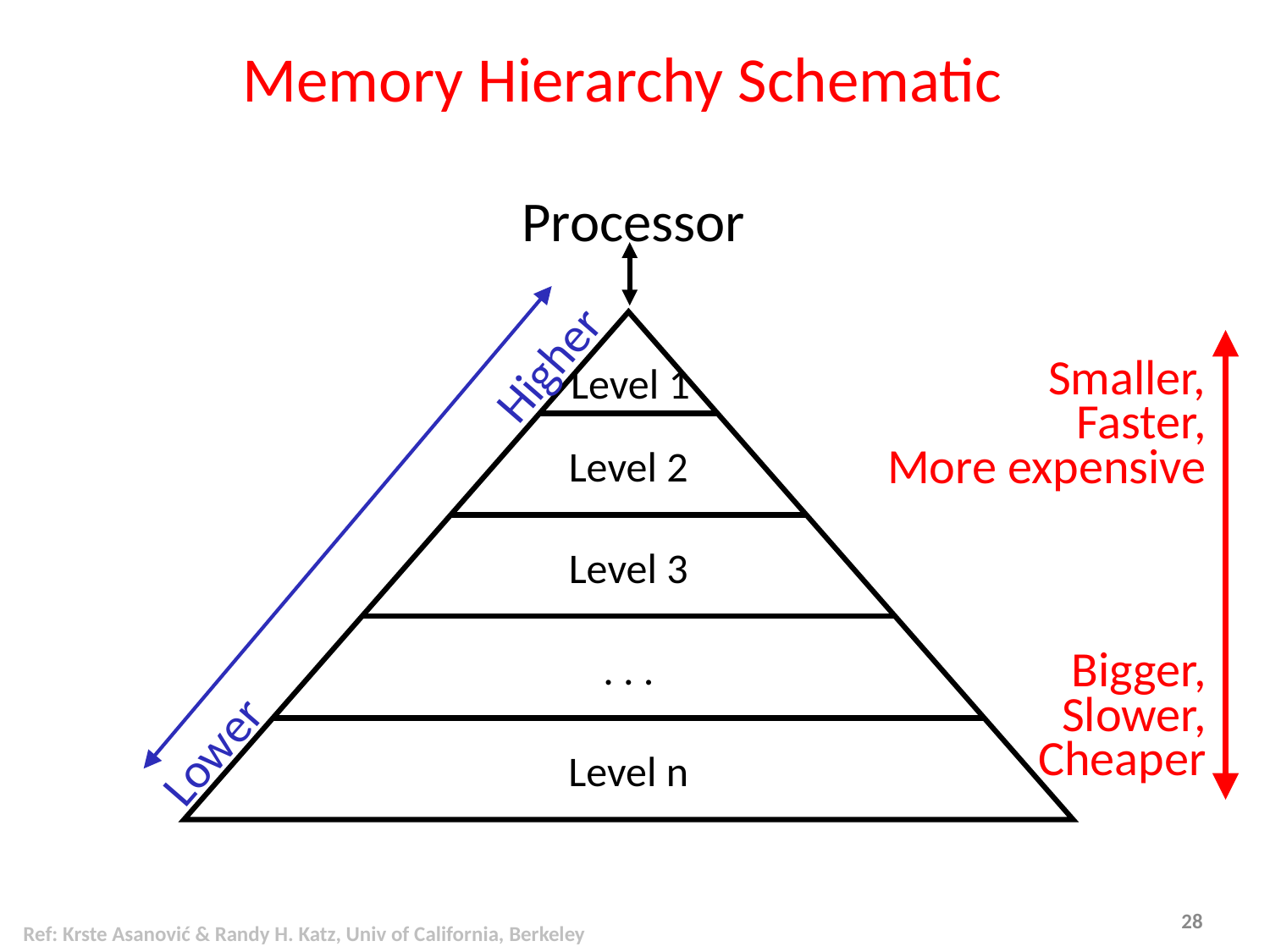

# Memory Hierarchy Schematic
Processor

Level 1
Level 2
Level 3
. . .
Level n
Lower            		Higher
Smaller,
Faster,
More expensive
Bigger,
Slower,
Cheaper
Ref: Krste Asanović & Randy H. Katz, Univ of California, Berkeley